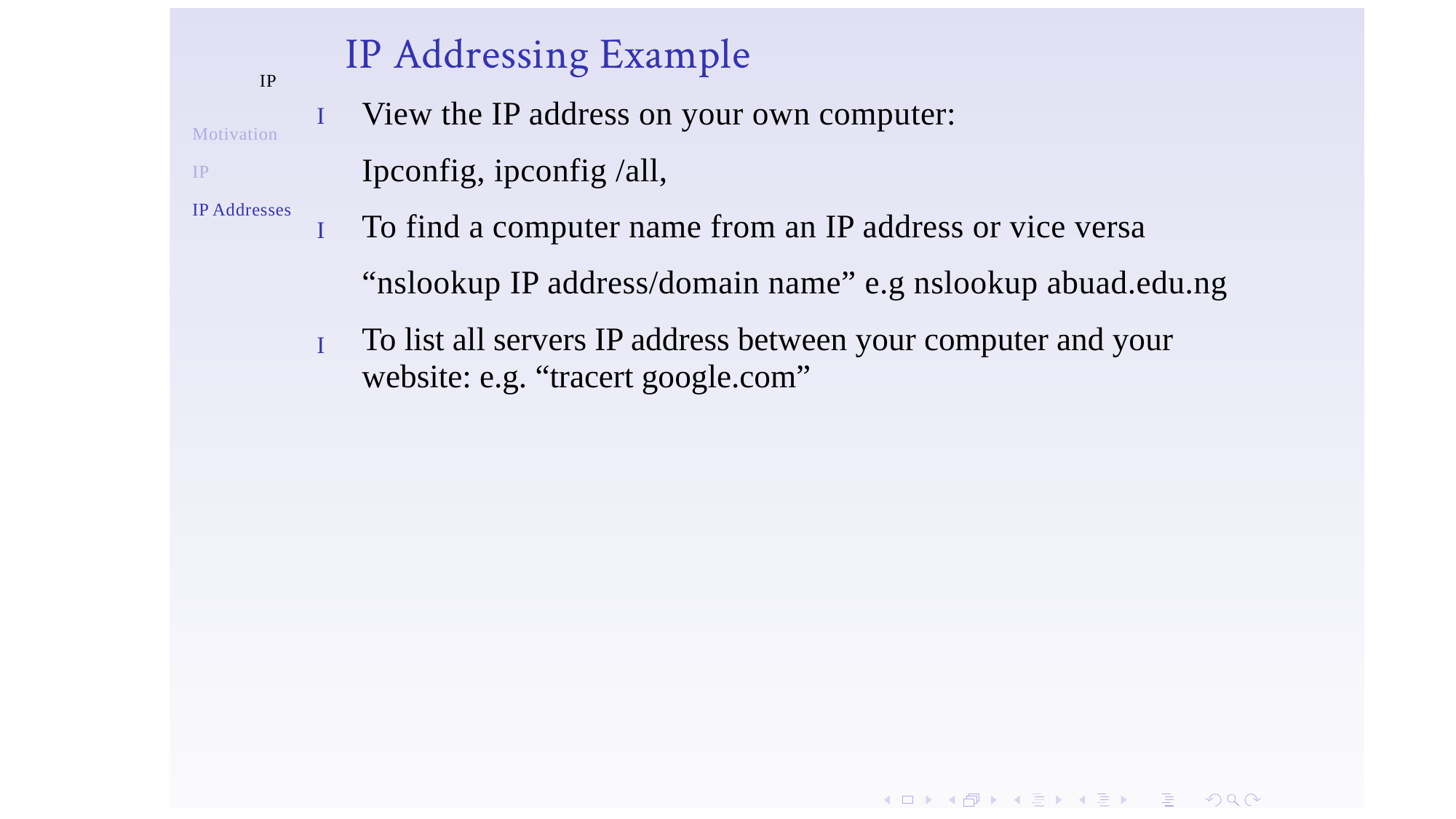

IP Addressing Example
View the IP address on your own computer:
Ipconfig, ipconfig /all,
To find a computer name from an IP address or vice versa
“nslookup IP address/domain name” e.g nslookup abuad.edu.ng
To list all servers IP address between your computer and your website: e.g. “tracert google.com”
IP
I
Motivation
IP
IP Addresses
I
I